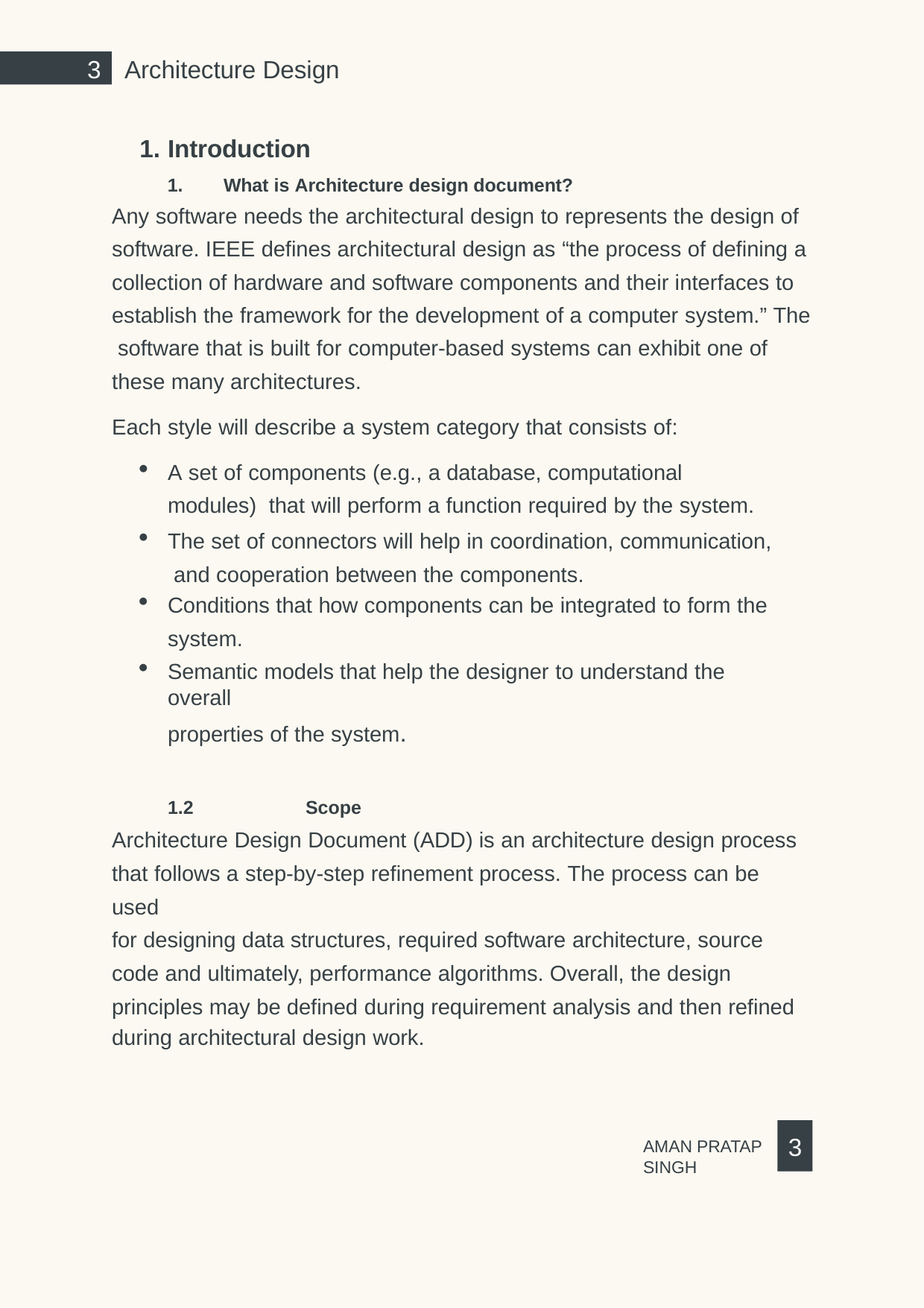

3	Architecture Design

Introduction
What is Architecture design document?
Any software needs the architectural design to represents the design of
software. IEEE defines architectural design as “the process of defining a
collection of hardware and software components and their interfaces to  establish the framework for the development of a computer system.” The  software that is built for computer-based systems can exhibit one of  these many architectures.
Each style will describe a system category that consists of:
A set of components (e.g., a database, computational modules)  that will perform a function required by the system.
The set of connectors will help in coordination, communication,  and cooperation between the components.
Conditions that how components can be integrated to form the
system.
Semantic models that help the designer to understand the overall
properties of the system.

1.2	Scope
Architecture Design Document (ADD) is an architecture design process  that follows a step-by-step refinement process. The process can be used
for designing data structures, required software architecture, source  code and ultimately, performance algorithms. Overall, the design  principles may be defined during requirement analysis and then refined
during architectural design work.
3
AMAN PRATAP SINGH